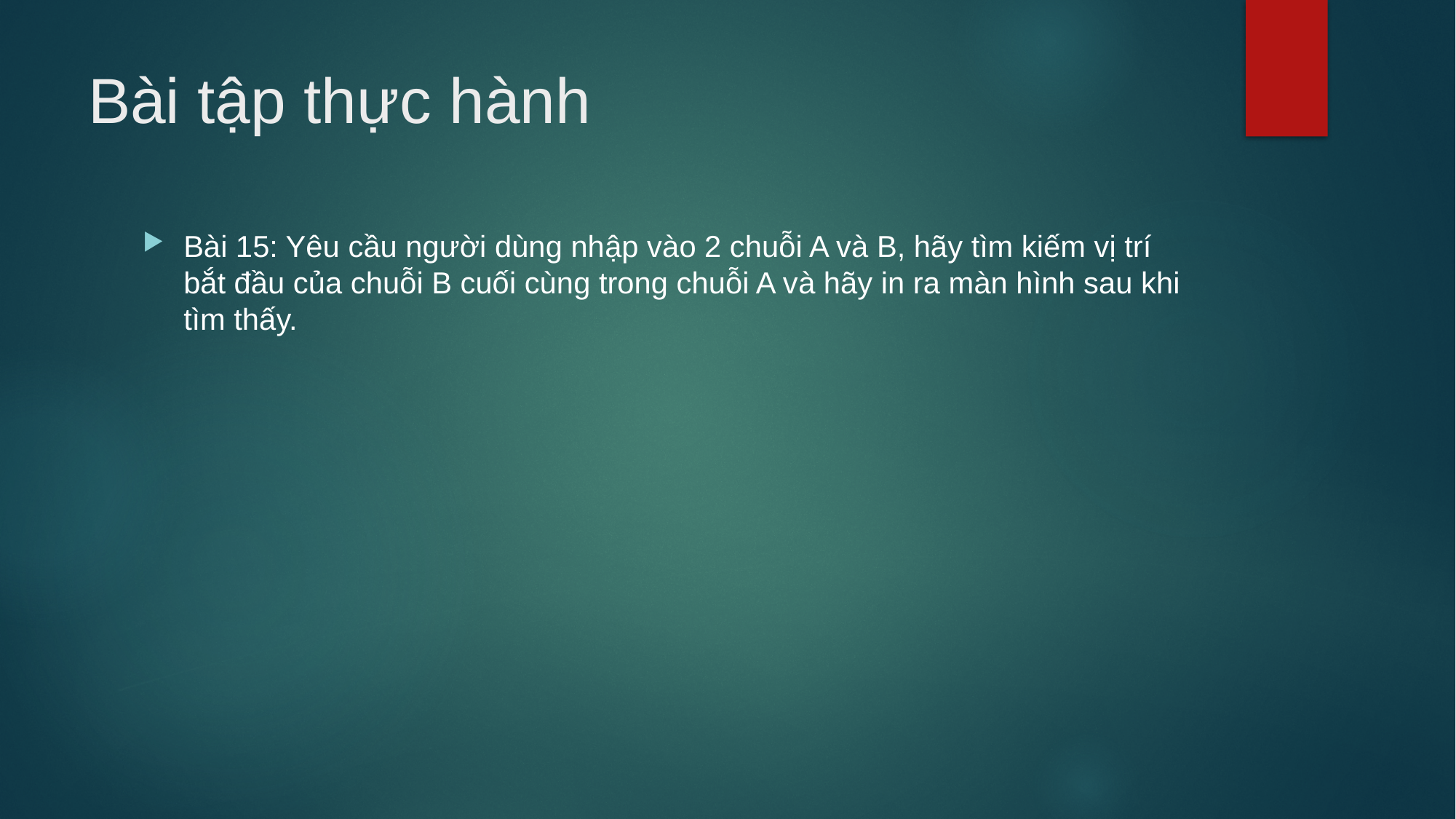

# Bài tập thực hành
Bài 15: Yêu cầu người dùng nhập vào 2 chuỗi A và B, hãy tìm kiếm vị trí bắt đầu của chuỗi B cuối cùng trong chuỗi A và hãy in ra màn hình sau khi tìm thấy.